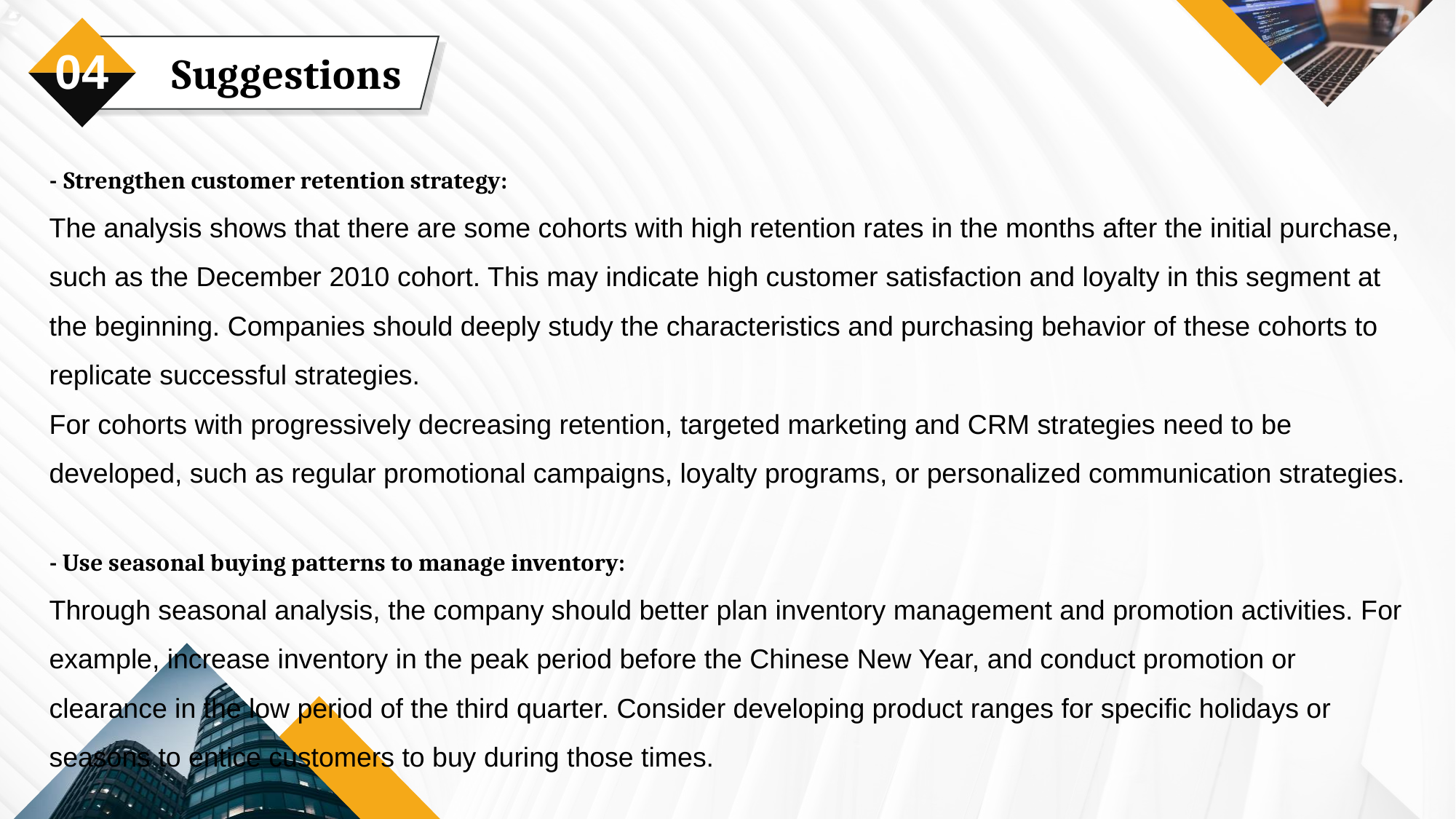

04

Suggestions
- Strengthen customer retention strategy:
The analysis shows that there are some cohorts with high retention rates in the months after the initial purchase, such as the December 2010 cohort. This may indicate high customer satisfaction and loyalty in this segment at the beginning. Companies should deeply study the characteristics and purchasing behavior of these cohorts to replicate successful strategies.
For cohorts with progressively decreasing retention, targeted marketing and CRM strategies need to be developed, such as regular promotional campaigns, loyalty programs, or personalized communication strategies.

- Use seasonal buying patterns to manage inventory:
Through seasonal analysis, the company should better plan inventory management and promotion activities. For example, increase inventory in the peak period before the Chinese New Year, and conduct promotion or clearance in the low period of the third quarter. Consider developing product ranges for specific holidays or seasons to entice customers to buy during those times.